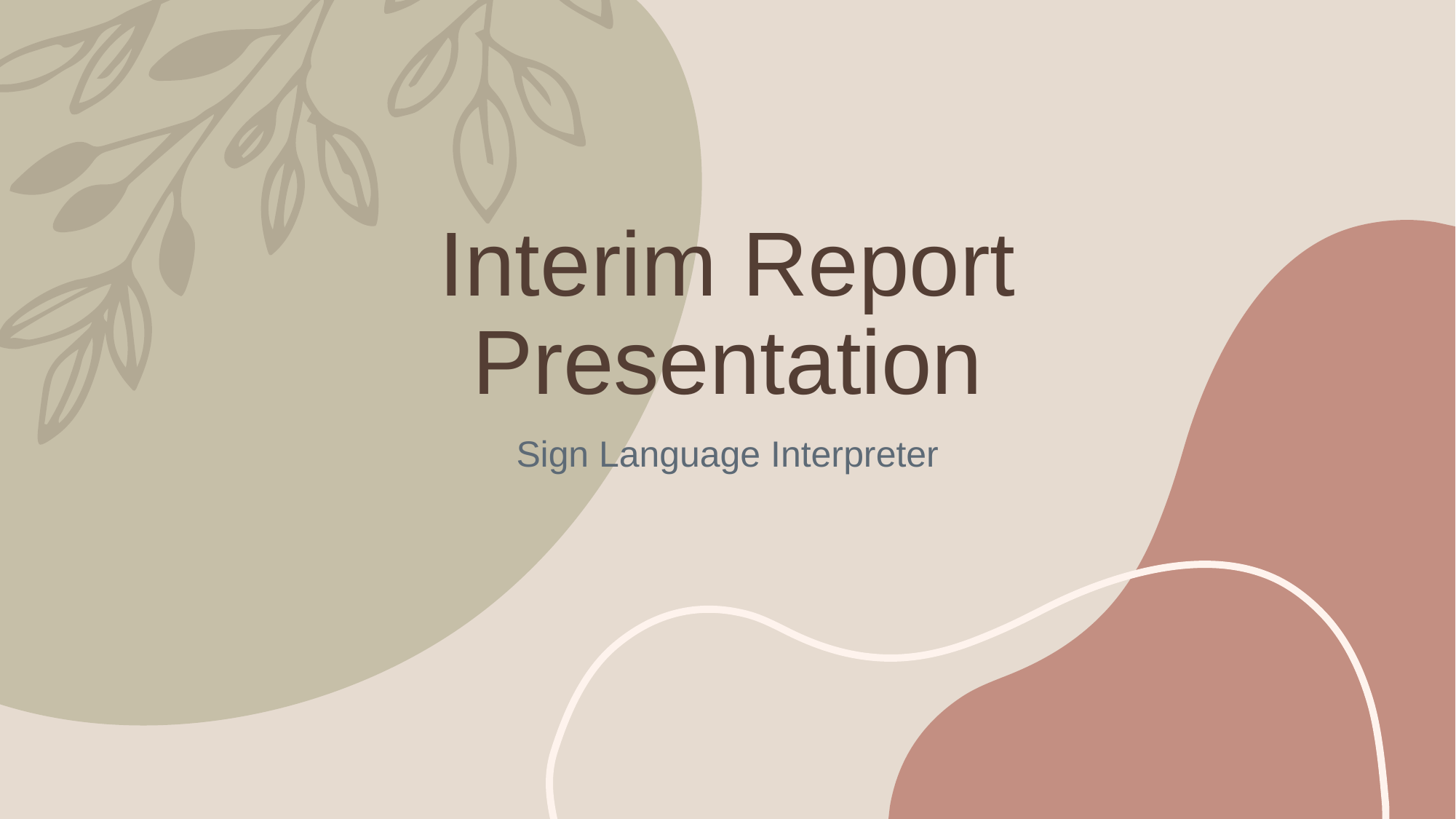

# Interim Report Presentation
Sign Language Interpreter